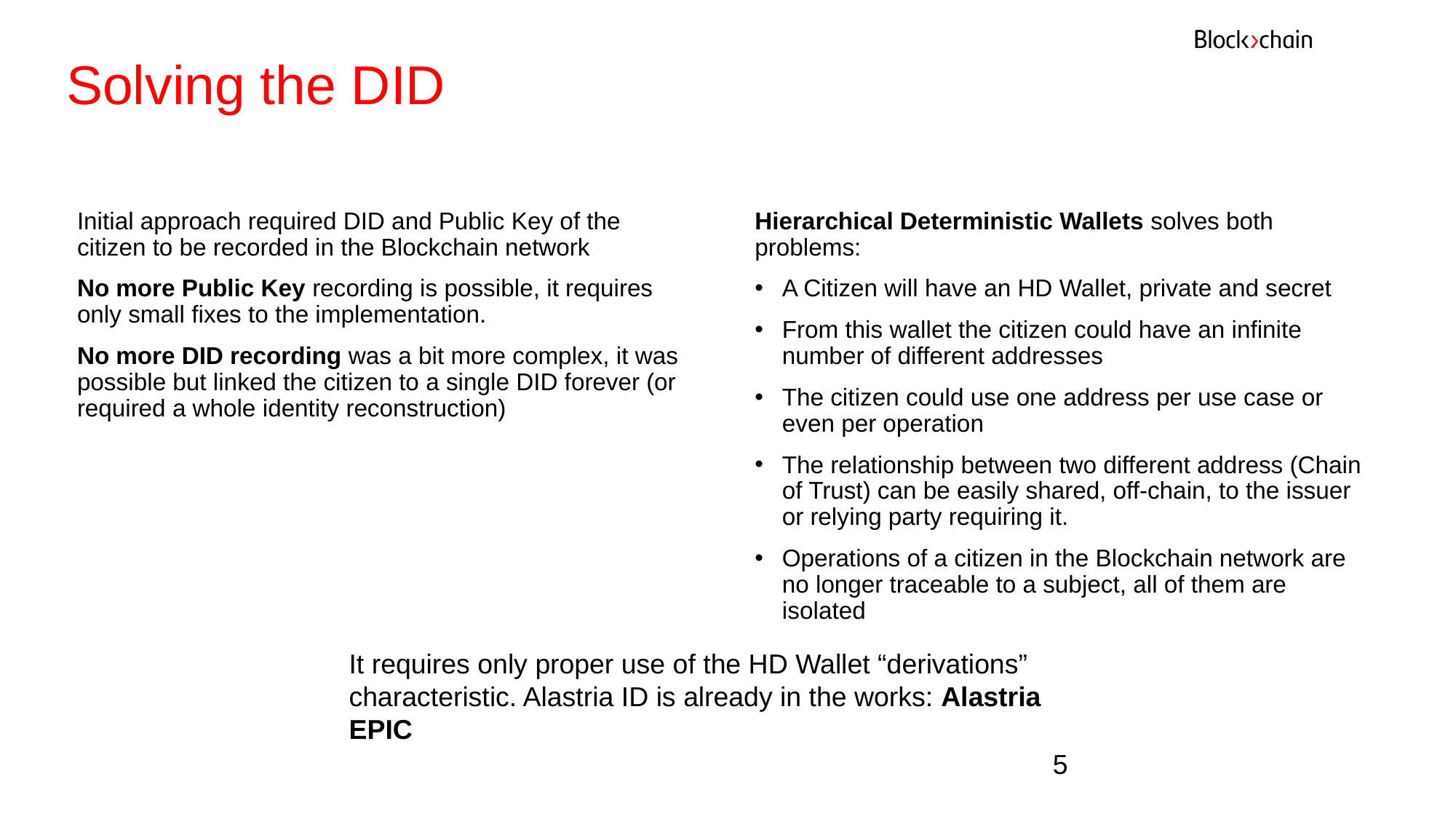

Solving the DID

Initial approach required DID and Public Key of the citizen to be recorded in the Blockchain network
No more Public Key recording is possible, it requires only small fixes to the implementation.
No more DID recording was a bit more complex, it was possible but linked the citizen to a single DID forever (or required a whole identity reconstruction)
Hierarchical Deterministic Wallets solves both problems:
A Citizen will have an HD Wallet, private and secret
From this wallet the citizen could have an infinite number of different addresses
The citizen could use one address per use case or even per operation
The relationship between two different address (Chain of Trust) can be easily shared, off-chain, to the issuer or relying party requiring it.
Operations of a citizen in the Blockchain network are no longer traceable to a subject, all of them are isolated
It requires only proper use of the HD Wallet “derivations” characteristic. Alastria ID is already in the works: Alastria EPIC
5